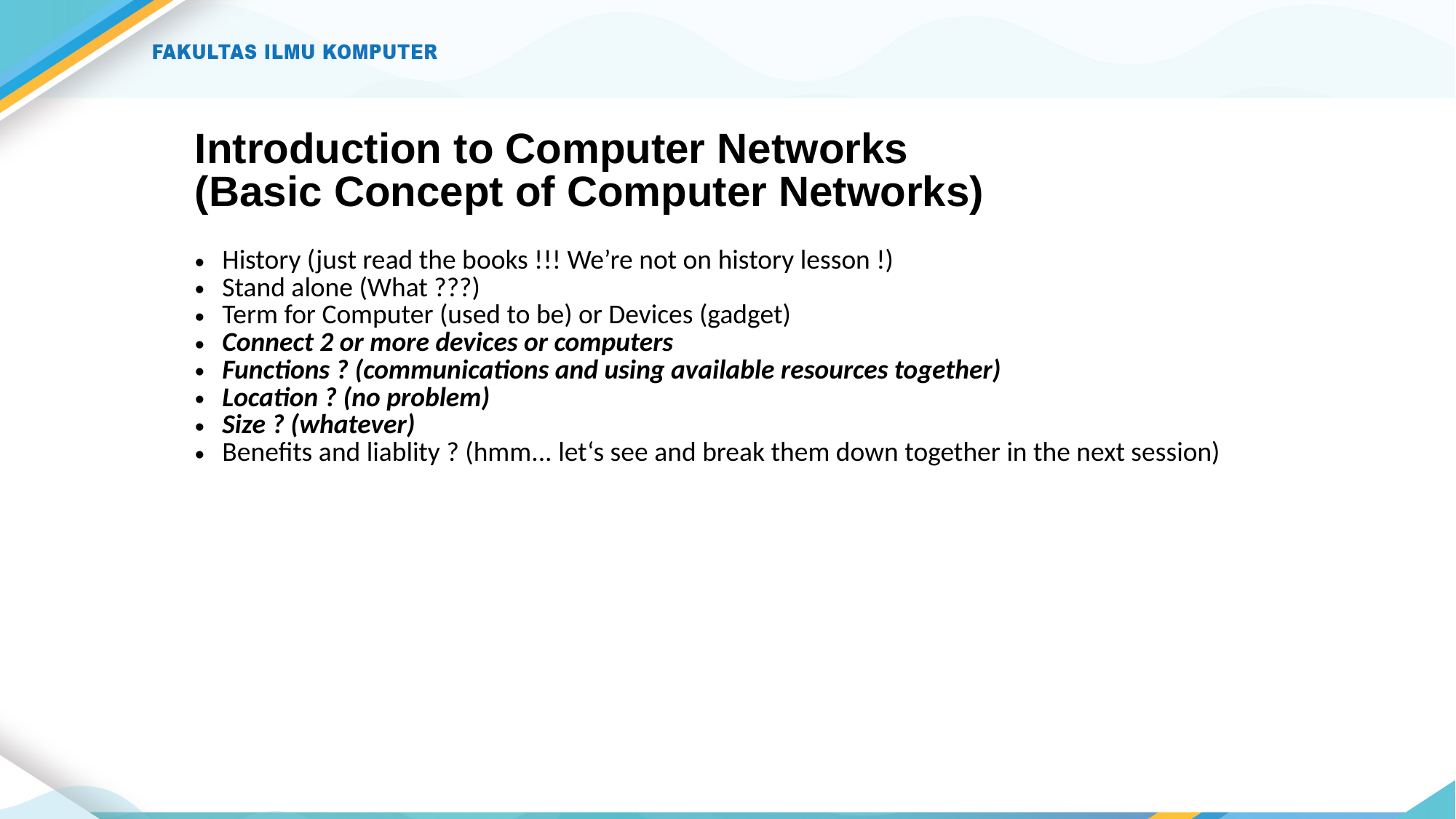

# Introduction to Computer Networks (Basic Concept of Computer Networks)
History (just read the books !!! We’re not on history lesson !)
Stand alone (What ???)
Term for Computer (used to be) or Devices (gadget)
Connect 2 or more devices or computers
Functions ? (communications and using available resources together)
Location ? (no problem)
Size ? (whatever)
Benefits and liablity ? (hmm... let‘s see and break them down together in the next session)